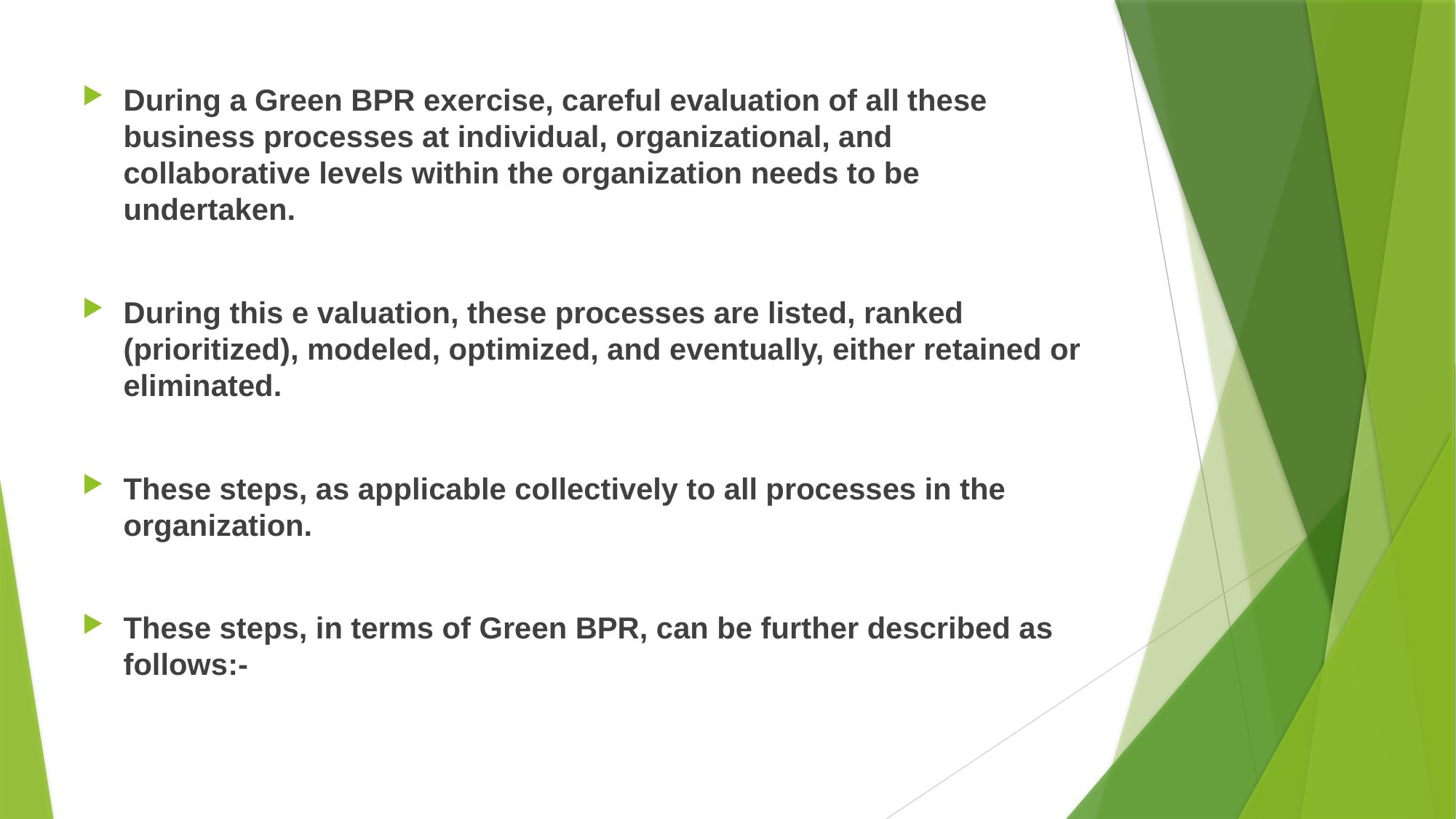

During a Green BPR exercise, careful evaluation of all these business processes at individual, organizational, and collaborative levels within the organization needs to be undertaken.

During this e valuation, these processes are listed, ranked (prioritized), modeled, optimized, and eventually, either retained or eliminated.

These steps, as applicable collectively to all processes in the organization.

These steps, in terms of Green BPR, can be further described as follows:-